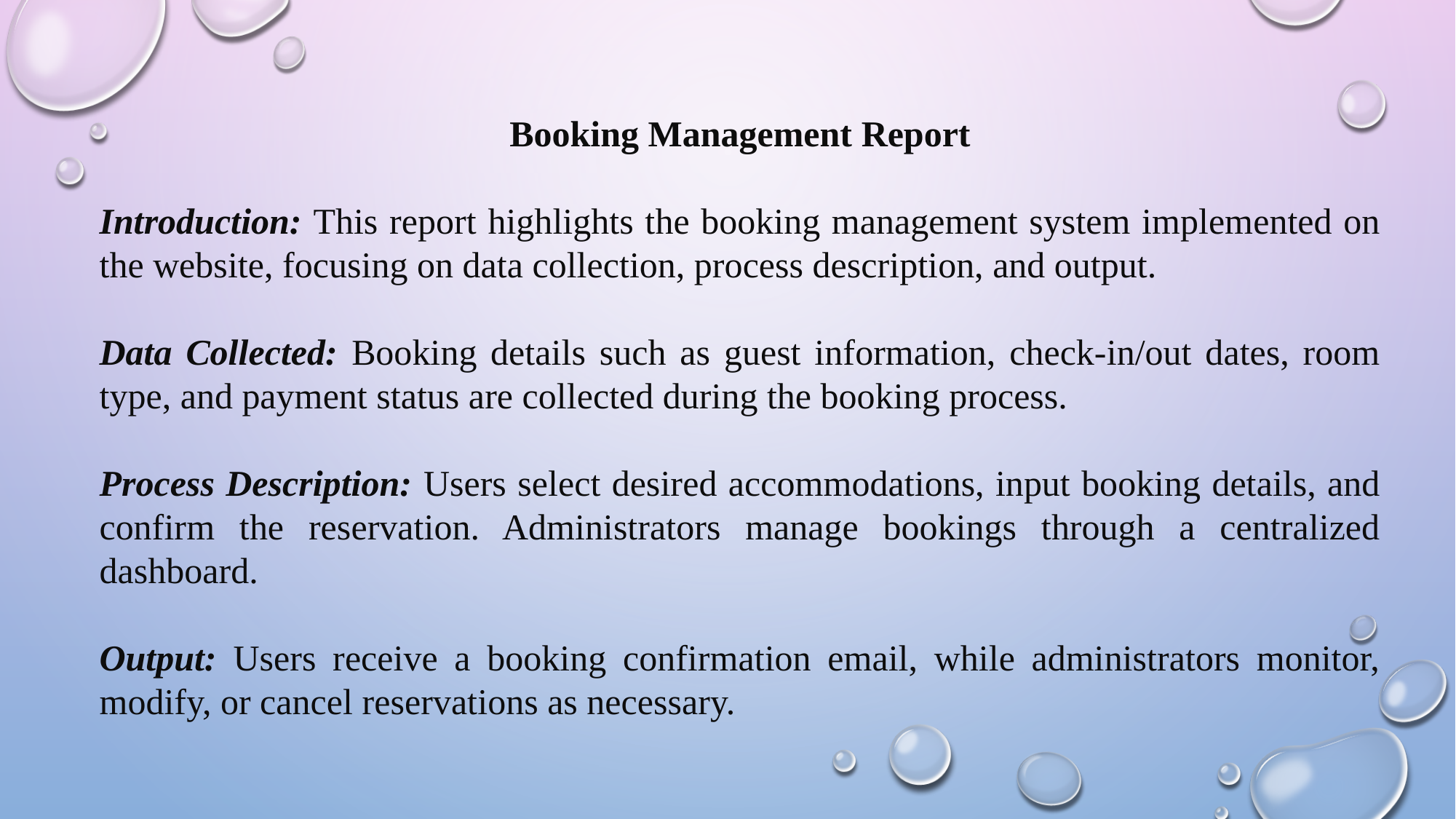

Booking Management Report

Introduction: This report highlights the booking management system implemented on the website, focusing on data collection, process description, and output.

Data Collected: Booking details such as guest information, check-in/out dates, room type, and payment status are collected during the booking process.

Process Description: Users select desired accommodations, input booking details, and confirm the reservation. Administrators manage bookings through a centralized dashboard.

Output: Users receive a booking confirmation email, while administrators monitor, modify, or cancel reservations as necessary.